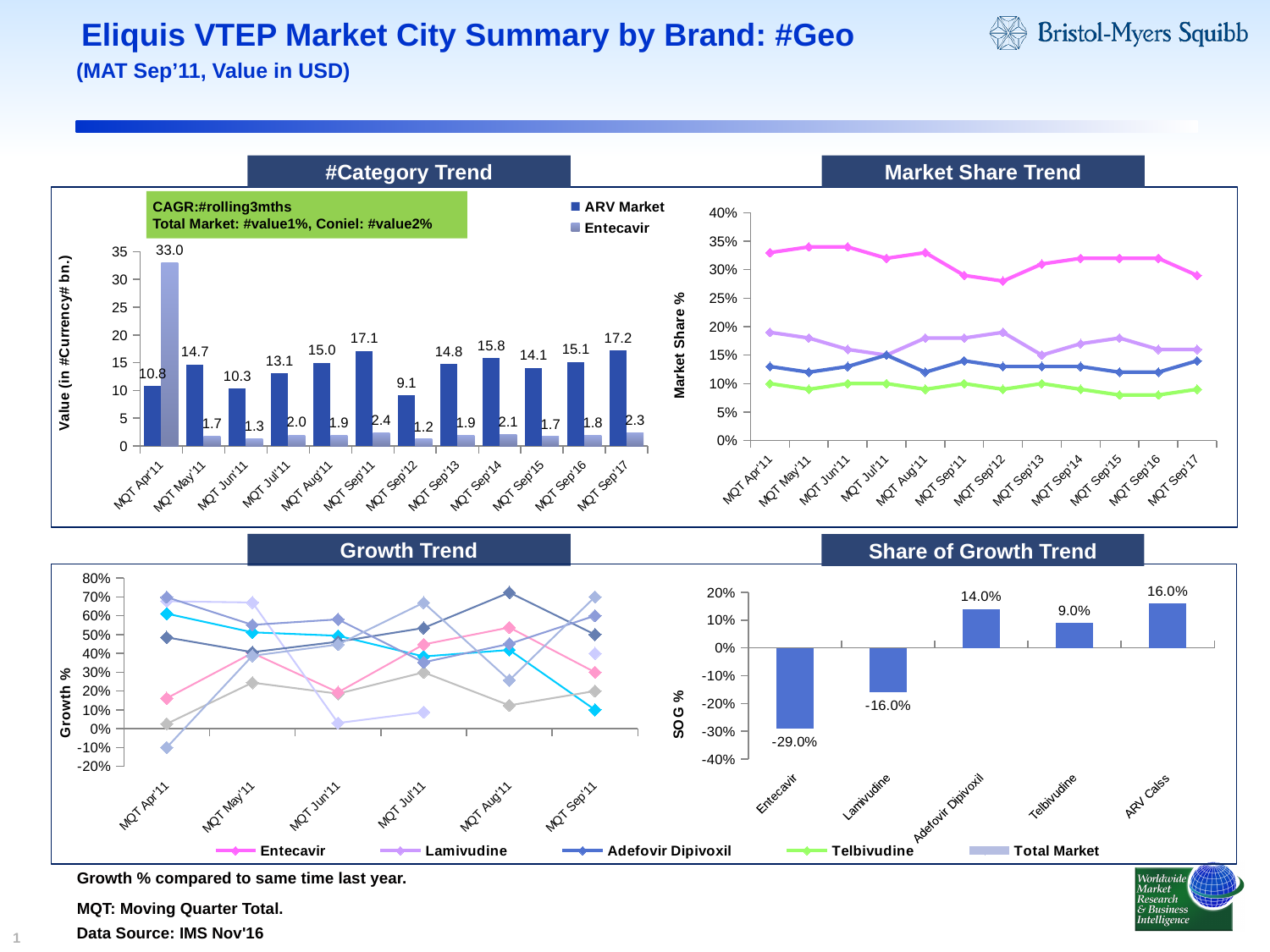

# Eliquis VTEP Market City Summary by Brand: #Geo
(MAT Sep’11, Value in USD)
#Category Trend
Market Share Trend

CAGR:#rolling3mths
Total Market: #value1%, Coniel: #value2%

### Chart

| Category | ARV Market | Entecavir |
|---|---|---|
| MQT Apr'11 | 10.799099 | 33.0 |
| MQT May'11 | 14.662201 | 1.700132 |
| MQT Jun'11 | 10.305177 | 1.2989199999999999 |
| MQT Jul'11 | 13.093074 | 1.96532 |
| MQT Aug'11 | 14.990576000000004 | 1.854433 |
| MQT Sep'11 | 17.102176 | 2.353764 |
| MQT Sep'12 | 9.112465 | 1.2292139999999998 |
| MQT Sep'13 | 14.791446000000002 | 1.915452 |
| MQT Sep'14 | 15.837874 | 2.062522 |
| MQT Sep'15 | 14.068976000000001 | 1.6814209999999998 |
| MQT Sep'16 | 15.108975999999998 | 1.849855 |
| MQT Sep'17 | 17.20970699999969 | 2.3480030000000003 |

### Chart

| Category | Entecavir | Lamivudine | Adefovir Dipivoxil | Telbivudine | Total Market |
|---|---|---|---|---|---|
| MQT Apr'11 | 0.33000000000001134 | 0.1900000000000007 | 0.13 | 0.1 | None |
| MQT May'11 | 0.3400000000000018 | 0.18000000000000024 | 0.12000000000000002 | 0.09000000000000007 | None |
| MQT Jun'11 | 0.3400000000000018 | 0.1600000000000007 | 0.13 | 0.1 | None |
| MQT Jul'11 | 0.3200000000000104 | 0.15000000000000024 | 0.15000000000000024 | 0.1 | None |
| MQT Aug'11 | 0.33000000000001134 | 0.18000000000000024 | 0.12000000000000002 | 0.09000000000000007 | None |
| MQT Sep'11 | 0.2900000000000003 | 0.18000000000000024 | 0.14 | 0.1 | None |
| MQT Sep'12 | 0.2800000000000001 | 0.1900000000000007 | 0.13 | 0.09000000000000007 | None |
| MQT Sep'13 | 0.3100000000000024 | 0.15000000000000024 | 0.13 | 0.1 | None |
| MQT Sep'14 | 0.3200000000000104 | 0.17 | 0.13 | 0.09000000000000007 | None |
| MQT Sep'15 | 0.3200000000000104 | 0.18000000000000024 | 0.12000000000000002 | 0.08000000000000022 | None |
| MQT Sep'16 | 0.3200000000000104 | 0.1600000000000007 | 0.12000000000000002 | 0.08000000000000022 | None |
| MQT Sep'17 | 0.2900000000000003 | 0.1600000000000007 | 0.14 | 0.09000000000000007 | None |
Growth Trend
Share of Growth Trend

### Chart

| Category | Hypertension Market | Monopril | Acertil | Aprovel | Cozaar | Diovan | Lotensin | Micardis |
|---|---|---|---|---|---|---|---|---|
| MQT Apr'11 | None | 0.611066 | 0.025579400000000002 | 0.1614650000000004 | 0.6768210000000336 | 0.4850730000000003 | 0.698603 | -0.1 |
| MQT May'11 | None | 0.511846 | 0.244571 | 0.4024140000000004 | 0.6703500000000167 | 0.4065040000000003 | 0.5513669999999776 | 0.3871810000000019 |
| MQT Jun'11 | None | 0.4935270000000004 | 0.185655 | 0.193284 | 0.02984200000000001 | 0.4619580000000003 | 0.580644 | 0.4470860000000003 |
| MQT Jul'11 | None | 0.3836360000000003 | 0.299395 | 0.44729899999999995 | 0.0877291 | 0.53488 | 0.352748 | 0.6693770000000147 |
| MQT Aug'11 | None | 0.418163 | 0.12378000000000022 | 0.5377809999999995 | None | 0.723548 | 0.450653 | 0.257581 |
| MQT Sep'11 | None | 0.1 | 0.2 | 0.3000000000000003 | 0.4 | 0.5 | 0.6000000000000006 | 0.7000000000000006 |

### Chart

| Category | MAT Jul'll |
|---|---|
| Entecavir | -0.2900000000000003 |
| Lamivudine | -0.16 |
| Adefovir Dipivoxil | 0.14 |
| Telbivudine | 0.09000000000000002 |
| ARV Calss | 0.16 |
Growth % compared to same time last year.
MQT: Moving Quarter Total.
Data Source: IMS Nov'16